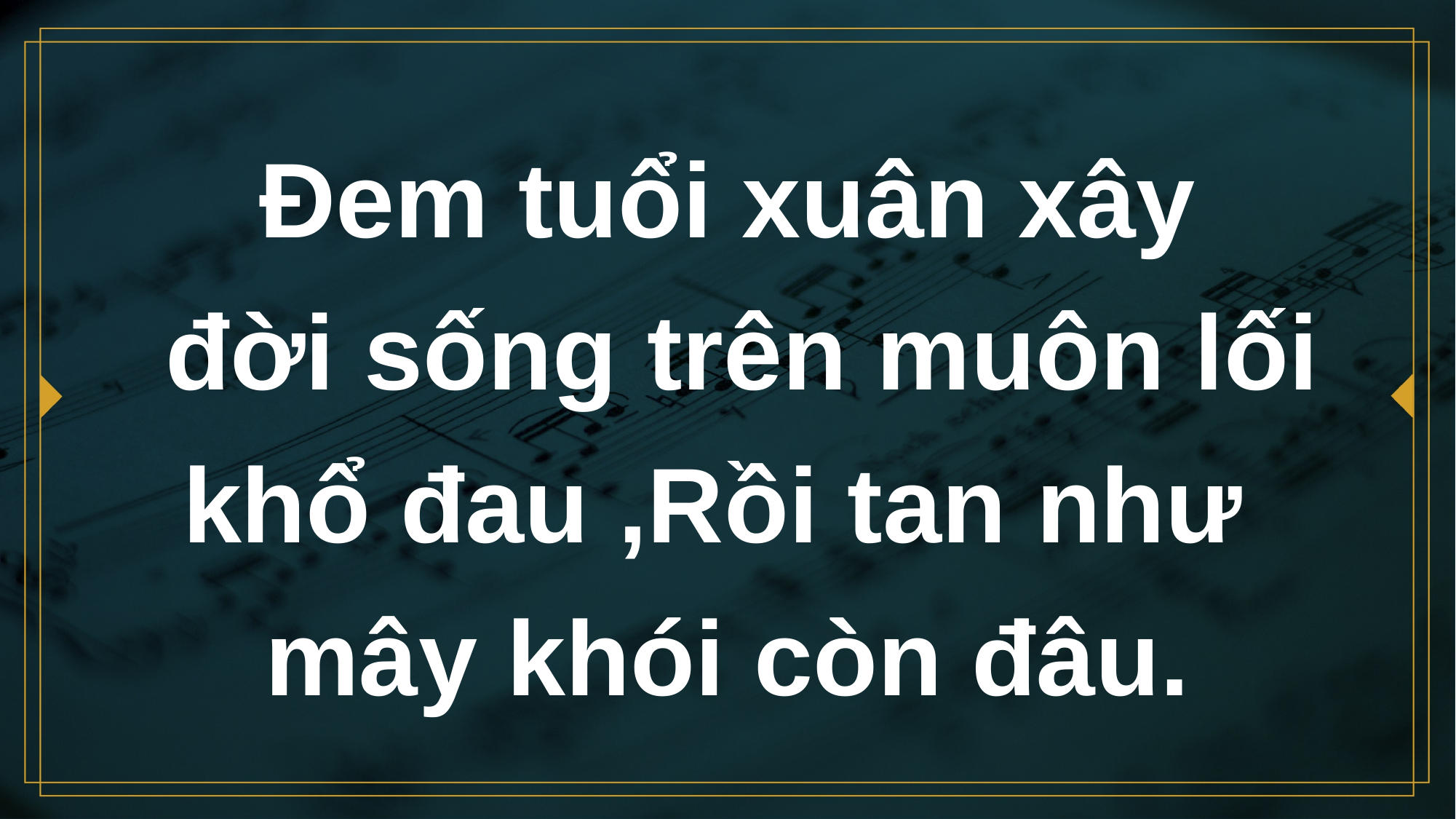

# Ðem tuổi xuân xây đời sống trên muôn lối khổ đau ,Rồi tan như mây khói còn đâu.